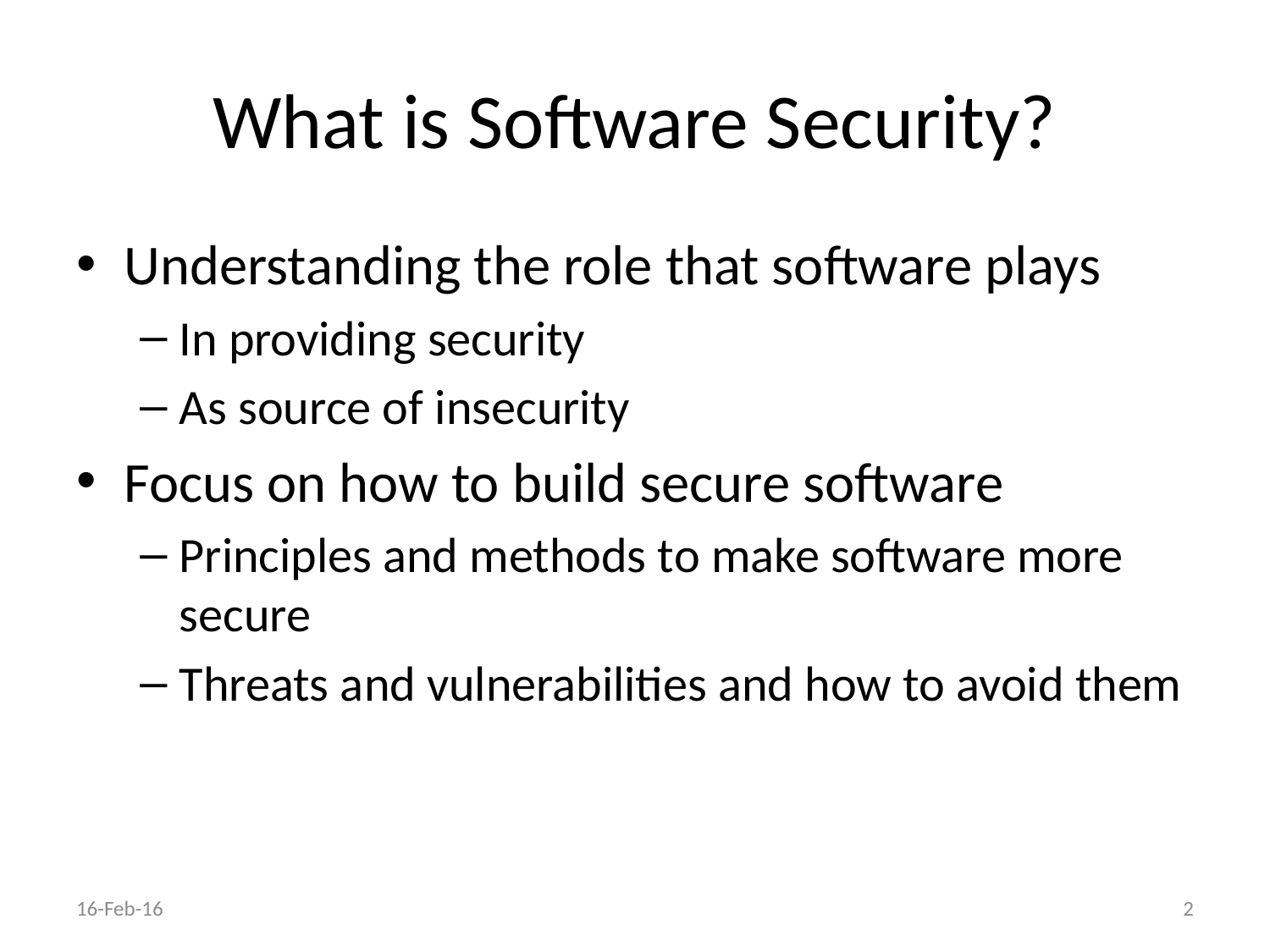

# What is Software Security?
Understanding the role that software plays
In providing security
As source of insecurity
Focus on how to build secure software
Principles and methods to make software more secure
Threats and vulnerabilities and how to avoid them
16-Feb-16
2